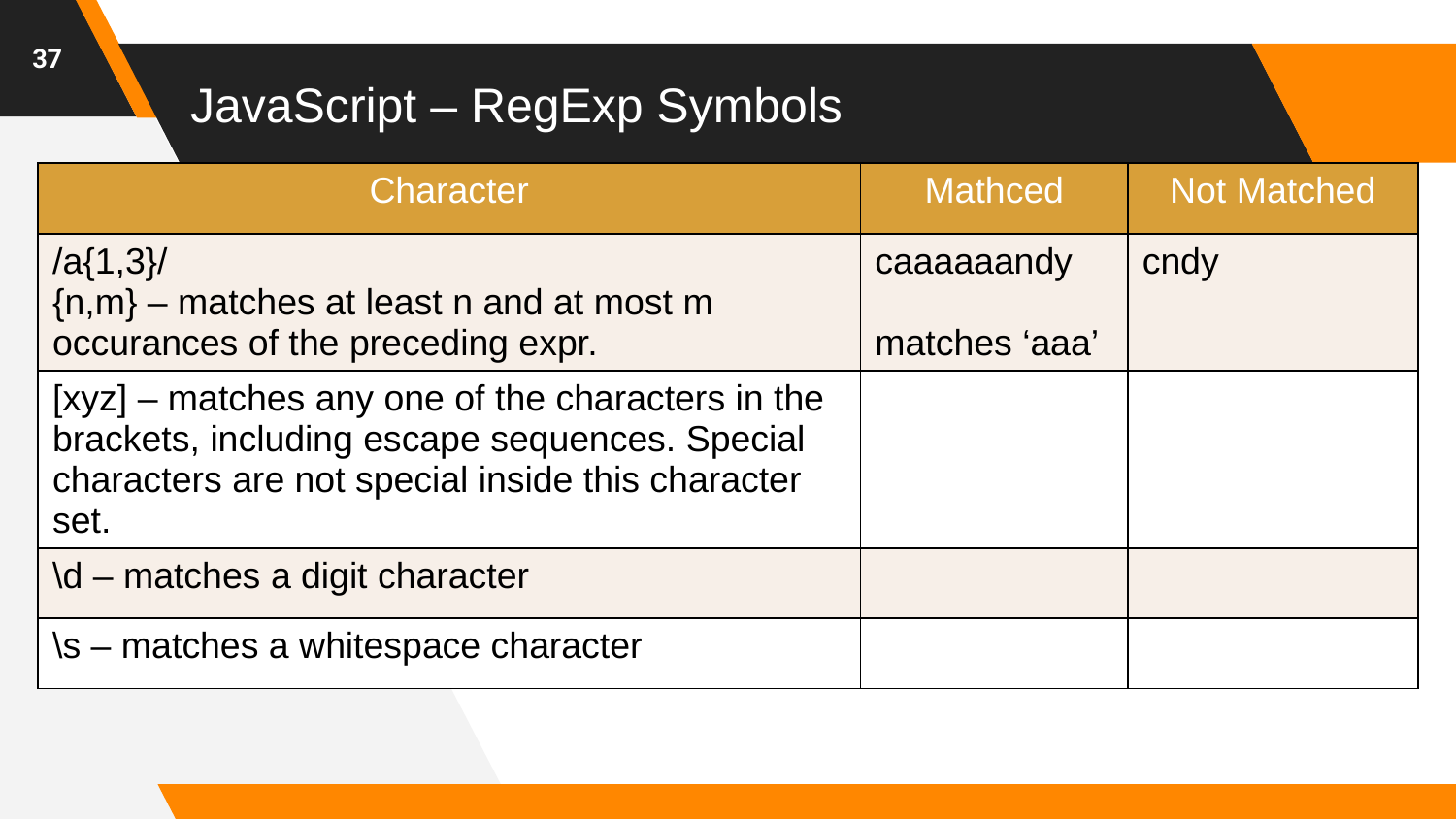

37
# JavaScript – RegExp Symbols
| Character | Mathced | Not Matched |
| --- | --- | --- |
| /a{1,3}/ {n,m} – matches at least n and at most m occurances of the preceding expr. | caaaaaandy matches ‘aaa’ | cndy |
| [xyz] – matches any one of the characters in the brackets, including escape sequences. Special characters are not special inside this character set. |  |  |
| \d – matches a digit character |  |  |
| \s – matches a whitespace character |  |  |